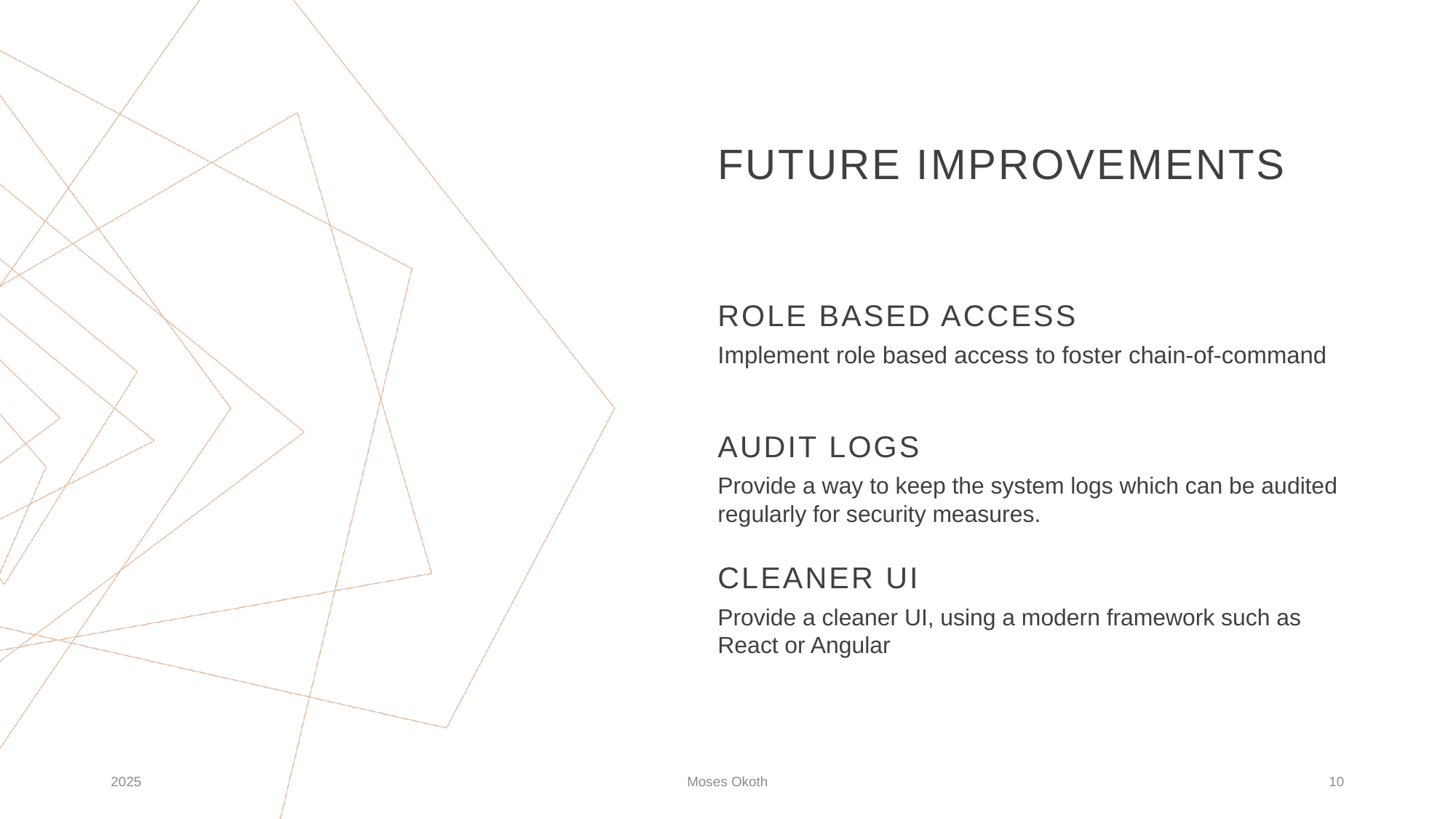

# FUTURE IMPROVEMENTS
ROLE BASED ACCESS
Implement role based access to foster chain-of-command
AUDIT LOGS
Provide a way to keep the system logs which can be audited regularly for security measures.
CLEANER UI
Provide a cleaner UI, using a modern framework such as React or Angular
2025
Moses Okoth
10